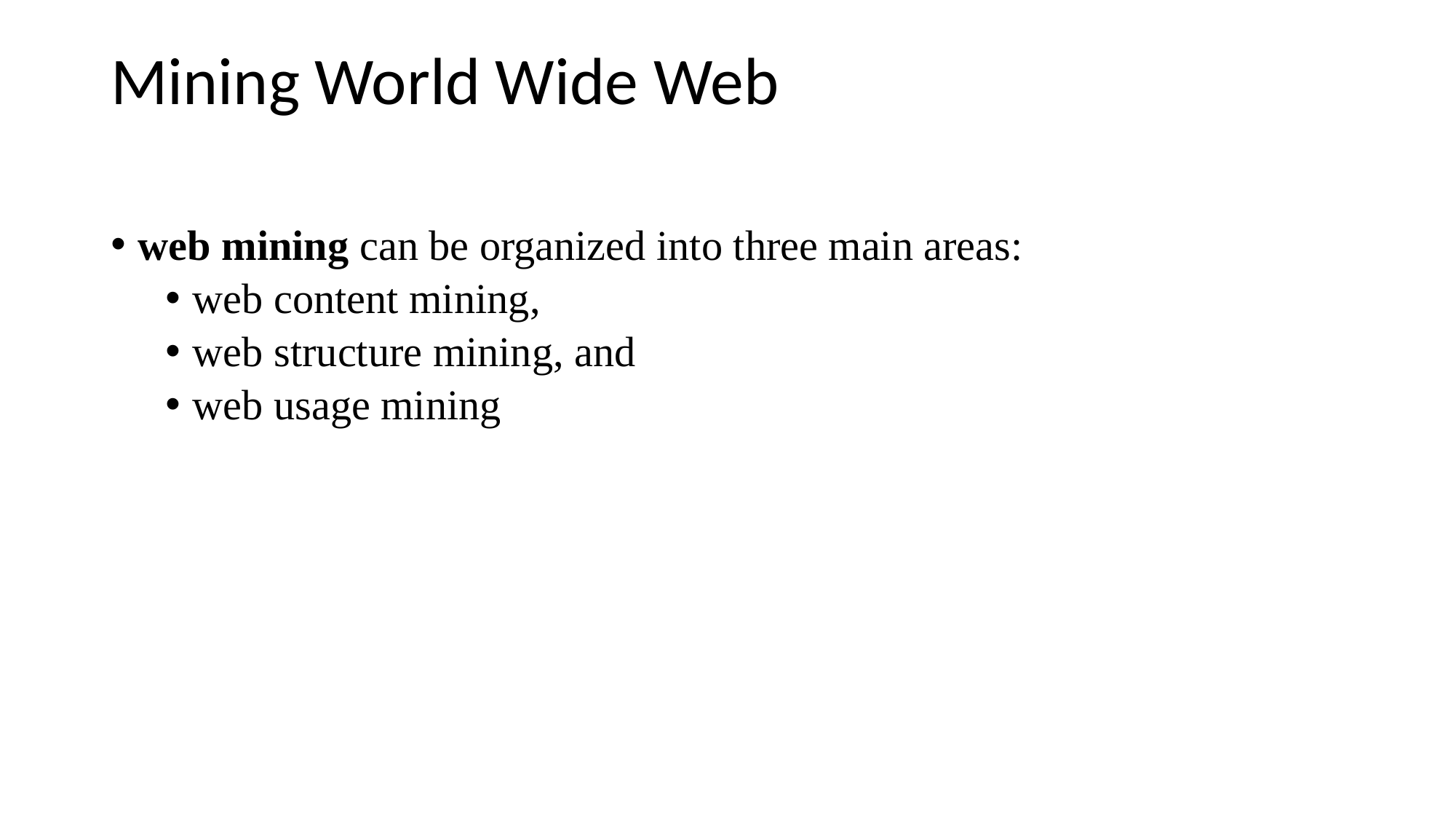

# Mining World Wide Web
web mining can be organized into three main areas:
web content mining,
web structure mining, and
web usage mining